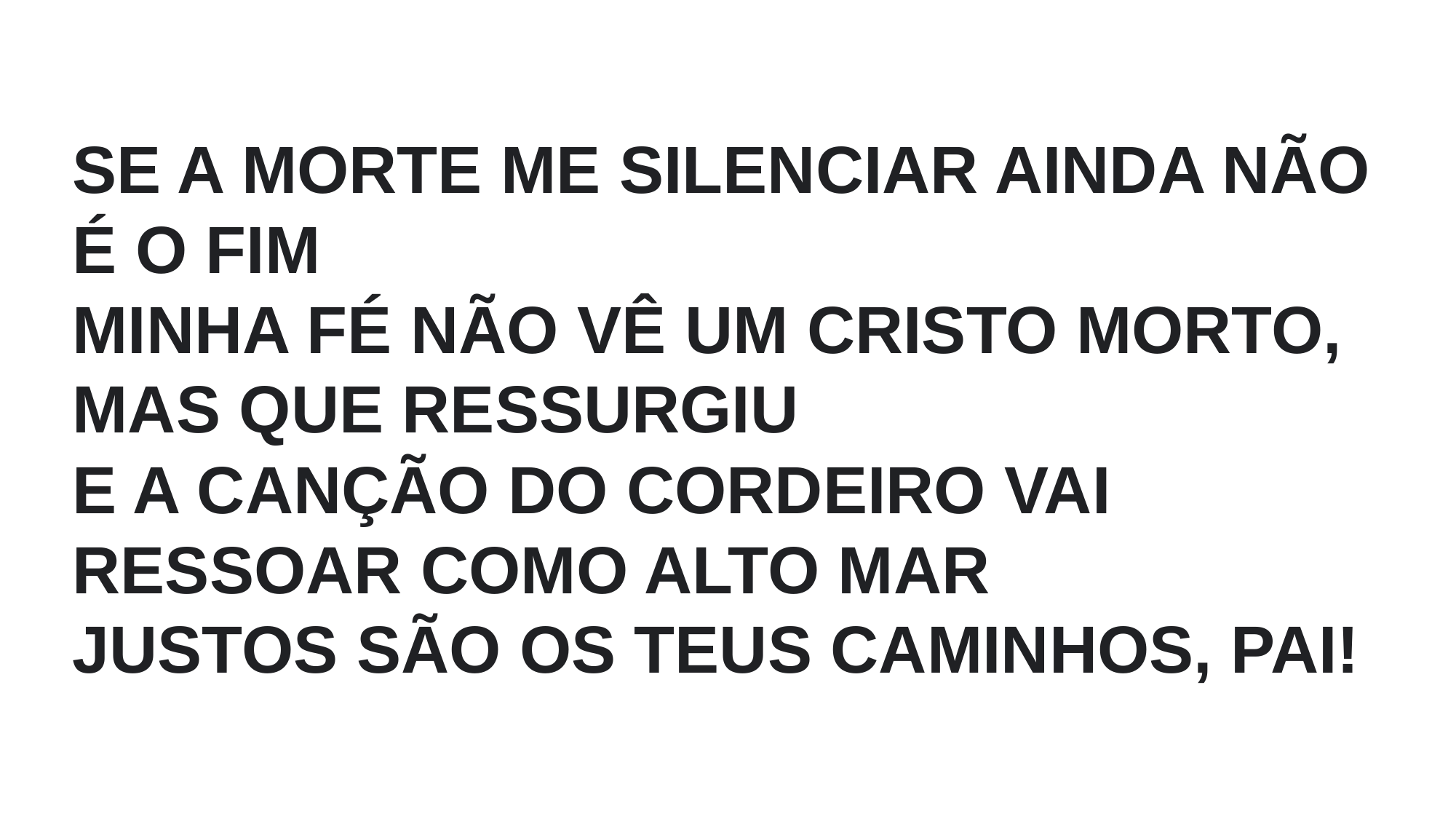

SE A MORTE ME SILENCIAR AINDA NÃO É O FIM
MINHA FÉ NÃO VÊ UM CRISTO MORTO, MAS QUE RESSURGIU
E A CANÇÃO DO CORDEIRO VAI
RESSOAR COMO ALTO MAR
JUSTOS SÃO OS TEUS CAMINHOS, PAI!